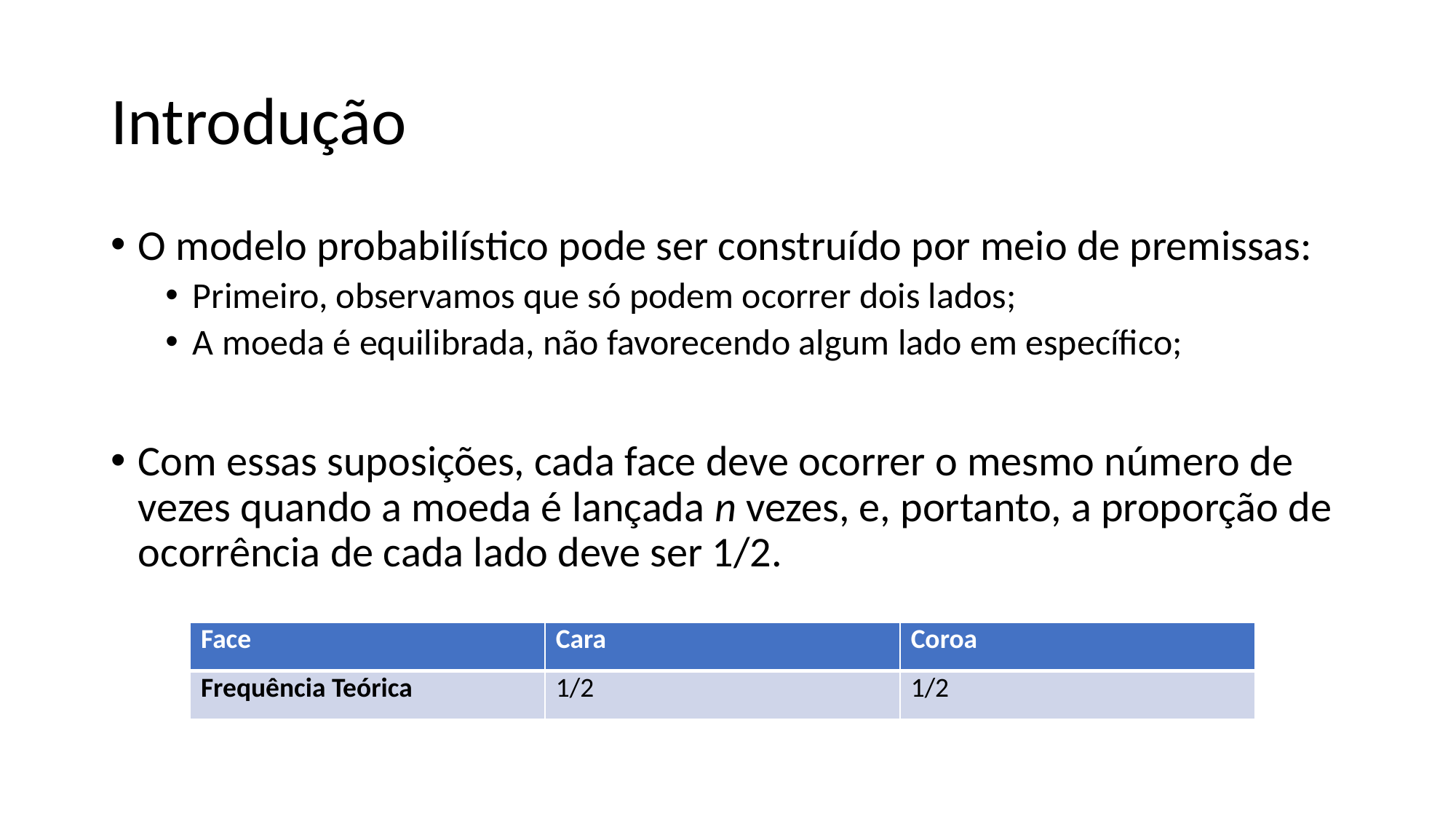

# Introdução
O modelo probabilístico pode ser construído por meio de premissas:
Primeiro, observamos que só podem ocorrer dois lados;
A moeda é equilibrada, não favorecendo algum lado em específico;

Com essas suposições, cada face deve ocorrer o mesmo número de vezes quando a moeda é lançada n vezes, e, portanto, a proporção de ocorrência de cada lado deve ser 1/2.

| Face | Cara | Coroa |
| --- | --- | --- |
| Frequência Teórica | 1/2 | 1/2 |